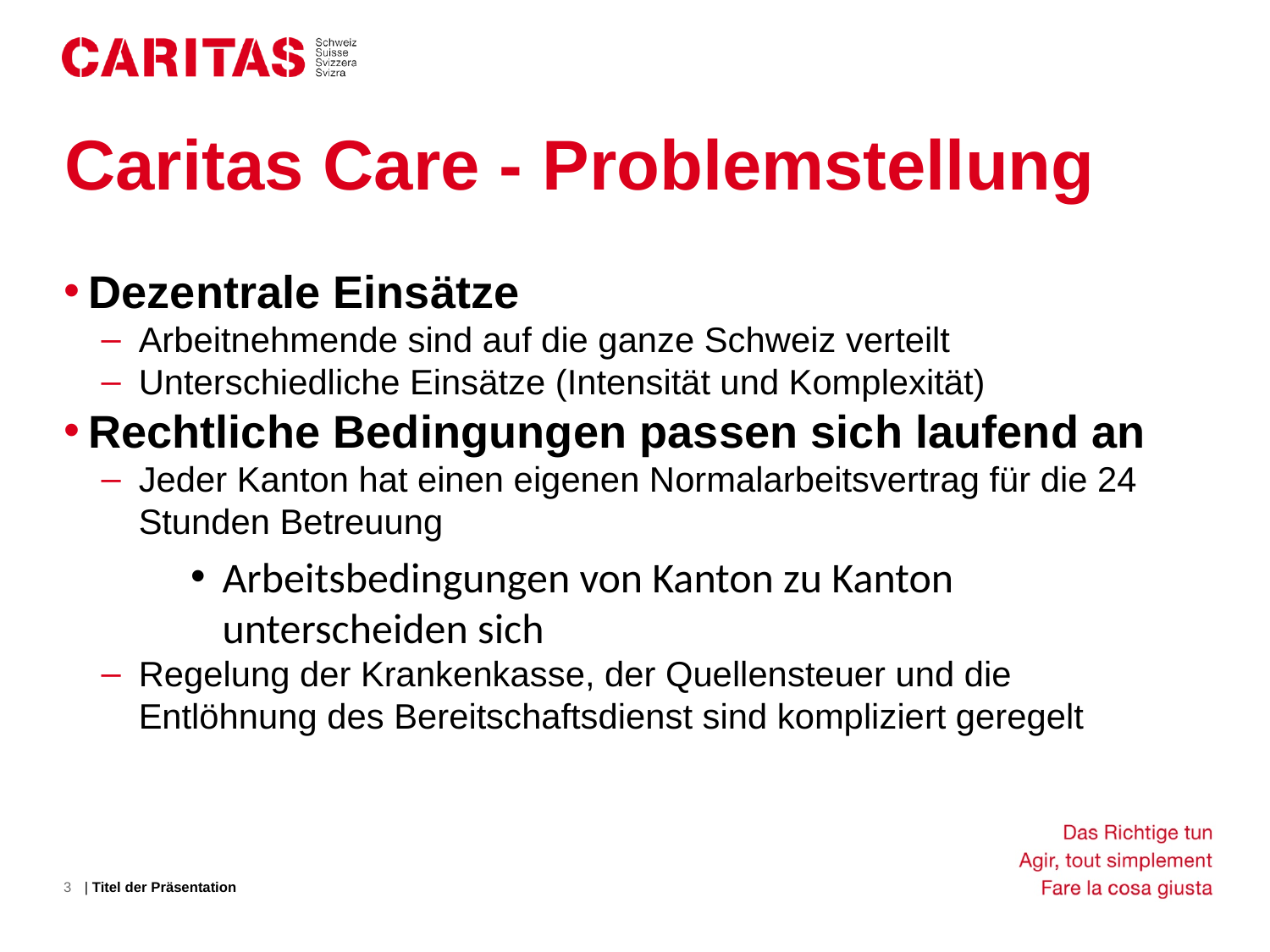

# Caritas Care - Problemstellung
Dezentrale Einsätze
Arbeitnehmende sind auf die ganze Schweiz verteilt
Unterschiedliche Einsätze (Intensität und Komplexität)
Rechtliche Bedingungen passen sich laufend an
Jeder Kanton hat einen eigenen Normalarbeitsvertrag für die 24 Stunden Betreuung
Arbeitsbedingungen von Kanton zu Kanton unterscheiden sich
Regelung der Krankenkasse, der Quellensteuer und die Entlöhnung des Bereitschaftsdienst sind kompliziert geregelt
| Titel der Präsentation
3